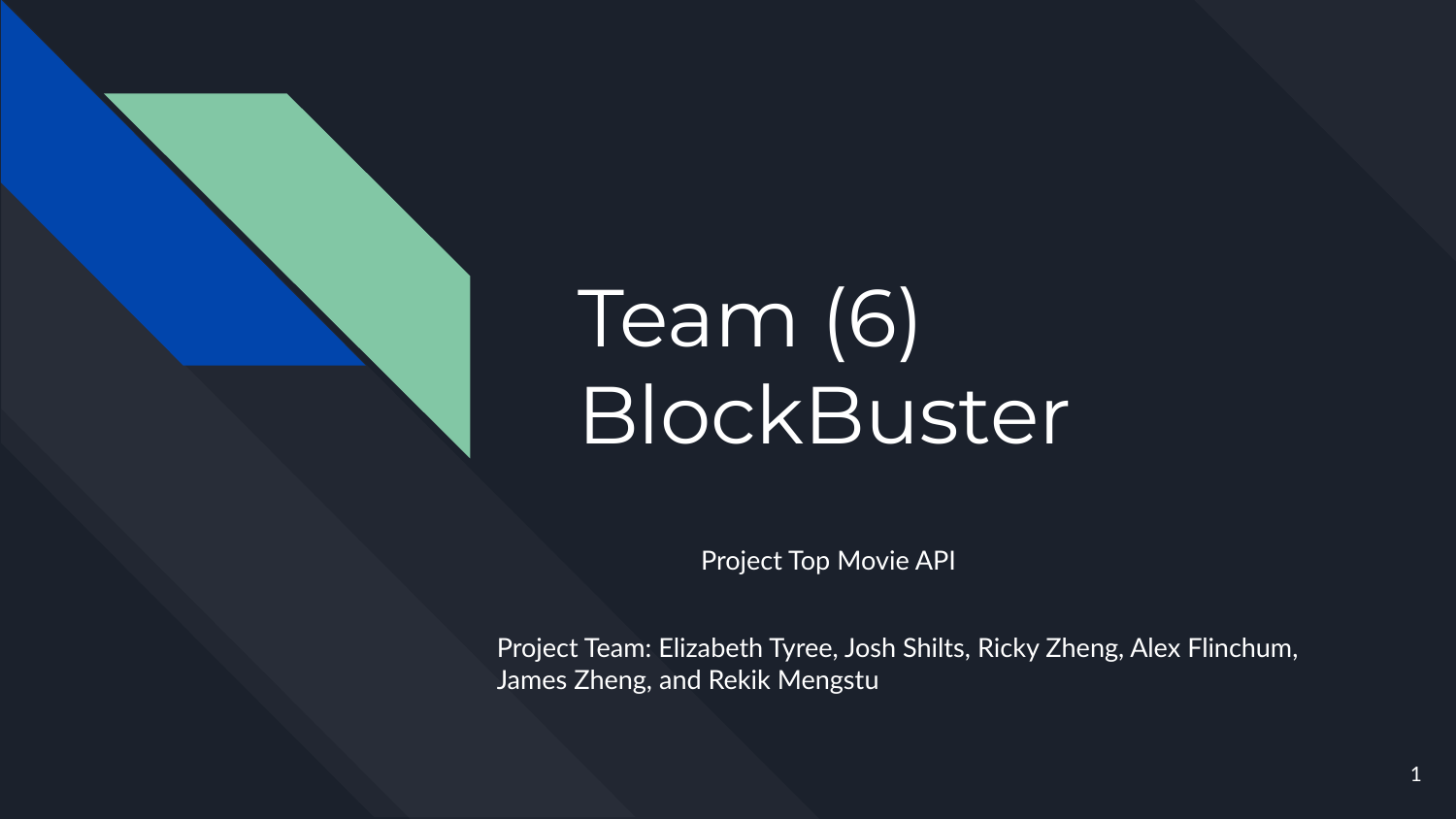

# Team (6) BlockBuster
Project Top Movie API
Project Team: Elizabeth Tyree, Josh Shilts, Ricky Zheng, Alex Flinchum, James Zheng, and Rekik Mengstu

1